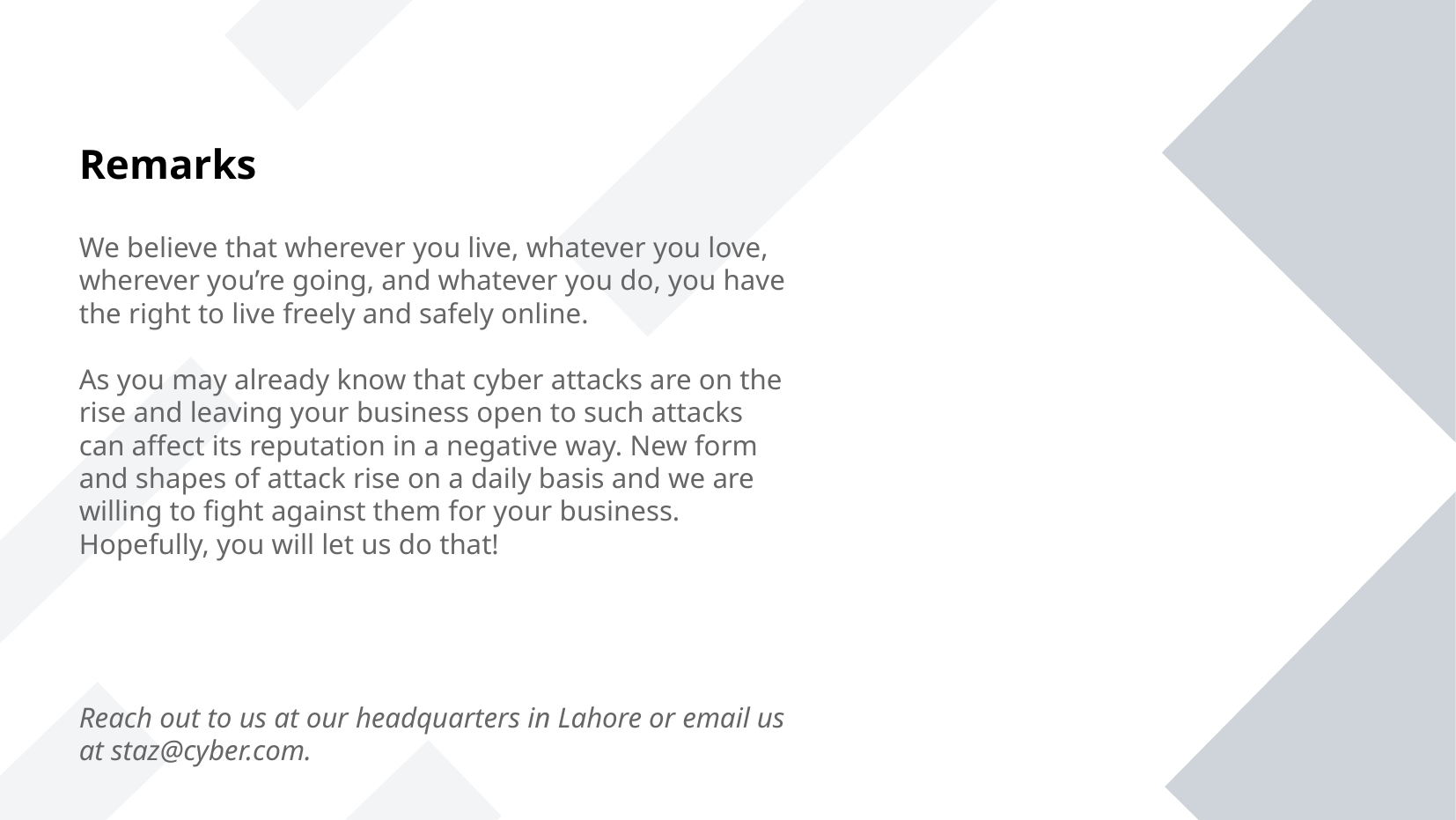

Remarks
We believe that wherever you live, whatever you love, wherever you’re going, and whatever you do, you have the right to live freely and safely online.

As you may already know that cyber attacks are on the rise and leaving your business open to such attacks can affect its reputation in a negative way. New form and shapes of attack rise on a daily basis and we are willing to fight against them for your business. Hopefully, you will let us do that!

Reach out to us at our headquarters in Lahore or email us at staz@cyber.com.